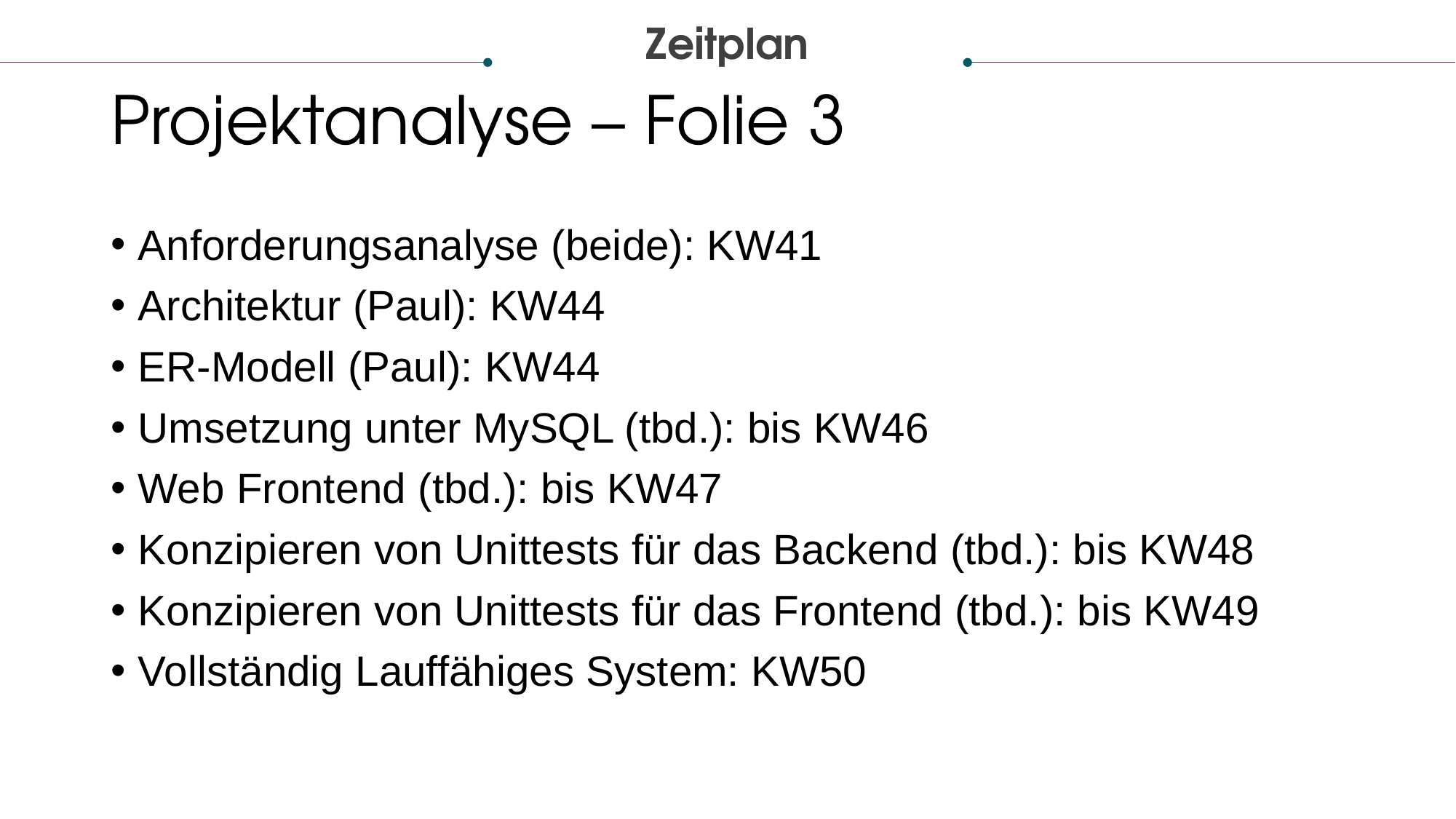

Zeitplan
# Projektanalyse – Folie 3
Anforderungsanalyse (beide): KW41
Architektur (Paul): KW44
ER-Modell (Paul): KW44
Umsetzung unter MySQL (tbd.): bis KW46
Web Frontend (tbd.): bis KW47
Konzipieren von Unittests für das Backend (tbd.): bis KW48
Konzipieren von Unittests für das Frontend (tbd.): bis KW49
Vollständig Lauffähiges System: KW50